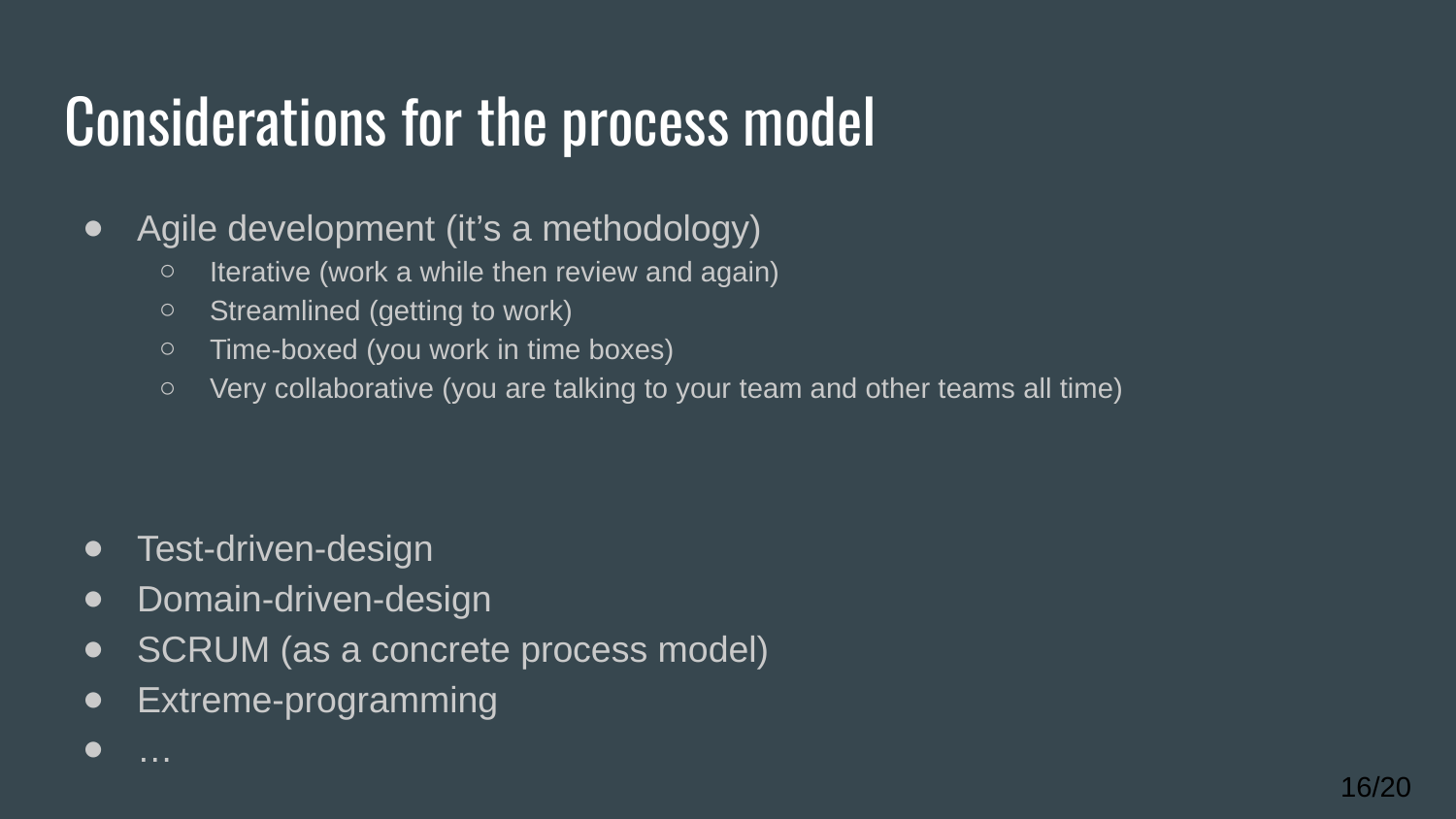

# Considerations for the process model
Agile development (it’s a methodology)
Iterative (work a while then review and again)
Streamlined (getting to work)
Time-boxed (you work in time boxes)
Very collaborative (you are talking to your team and other teams all time)

Test-driven-design
Domain-driven-design
SCRUM (as a concrete process model)
Extreme-programming
…

16/20